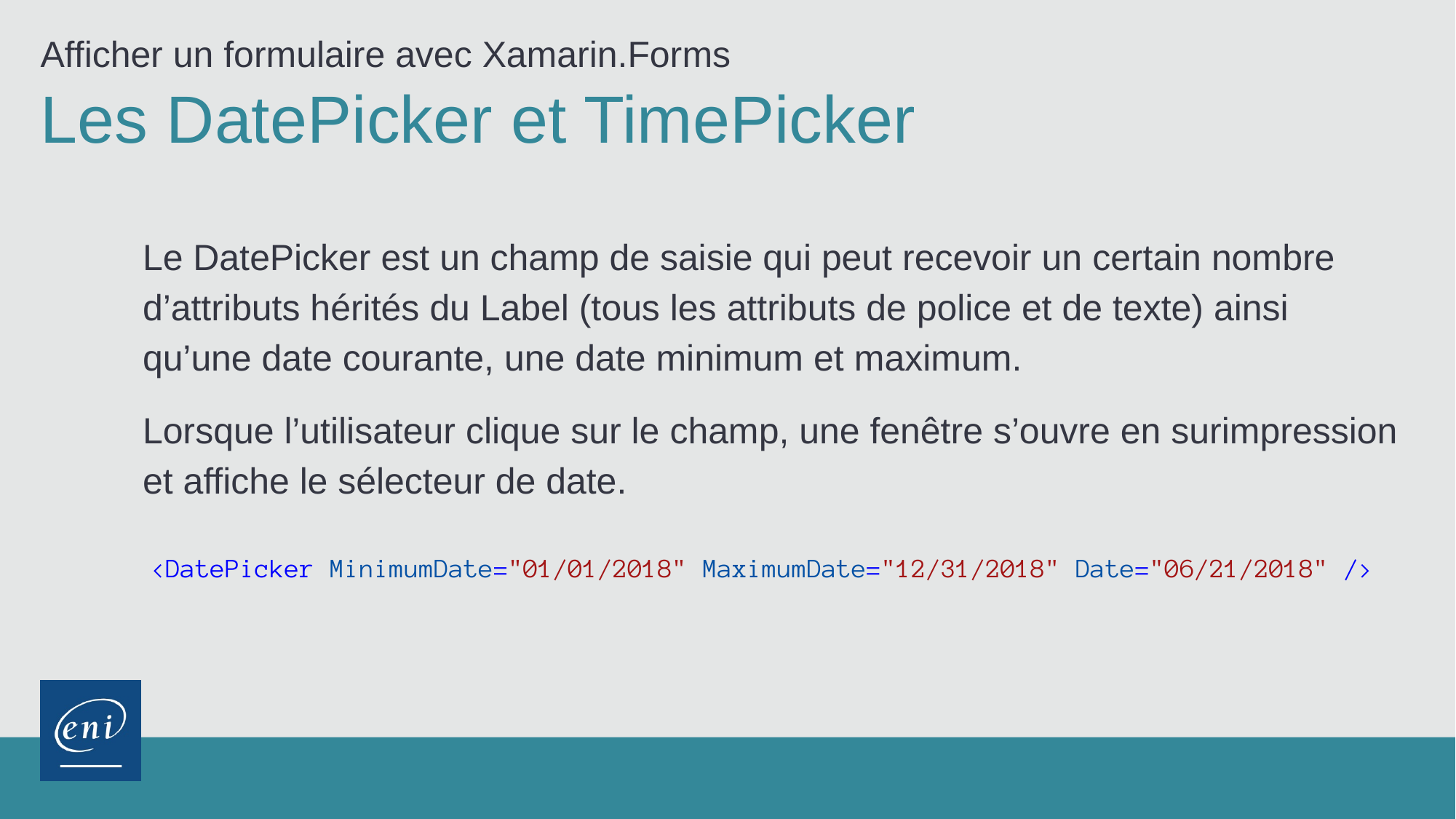

Afficher un formulaire avec Xamarin.Forms
Les DatePicker et TimePicker
Le DatePicker est un champ de saisie qui peut recevoir un certain nombre d’attributs hérités du Label (tous les attributs de police et de texte) ainsi qu’une date courante, une date minimum et maximum.
Lorsque l’utilisateur clique sur le champ, une fenêtre s’ouvre en surimpression et affiche le sélecteur de date.

<DatePicker MinimumDate="01/01/2018" MaximumDate="12/31/2018" Date="06/21/2018" />